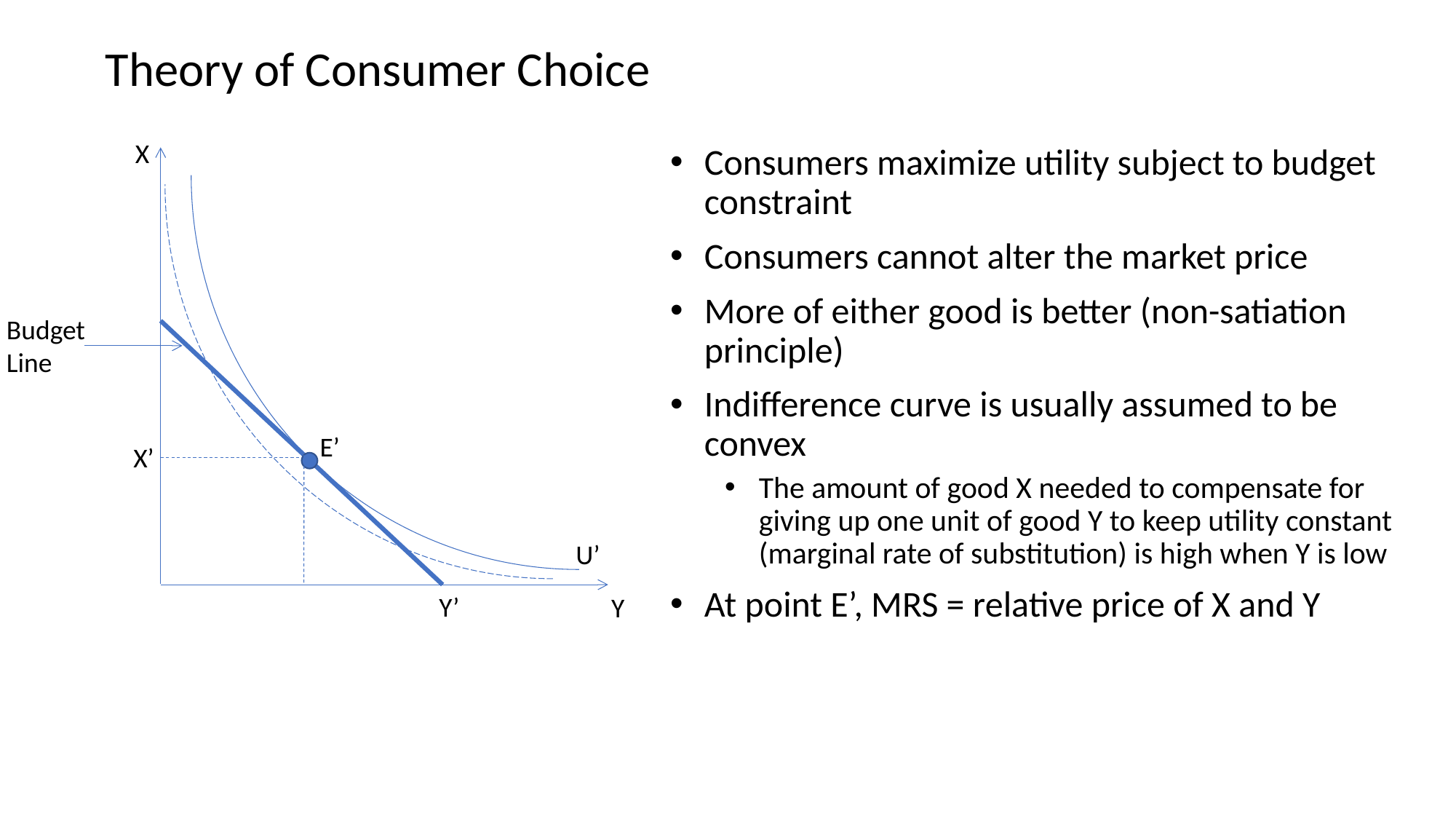

# Theory of Consumer Choice

X
Consumers maximize utility subject to budget constraint
Consumers cannot alter the market price
More of either good is better (non-satiation principle)
Indifference curve is usually assumed to be convex
The amount of good X needed to compensate for giving up one unit of good Y to keep utility constant (marginal rate of substitution) is high when Y is low
At point E’, MRS = relative price of X and Y
Budget
Line
E’
X’

U’
Y’
Y